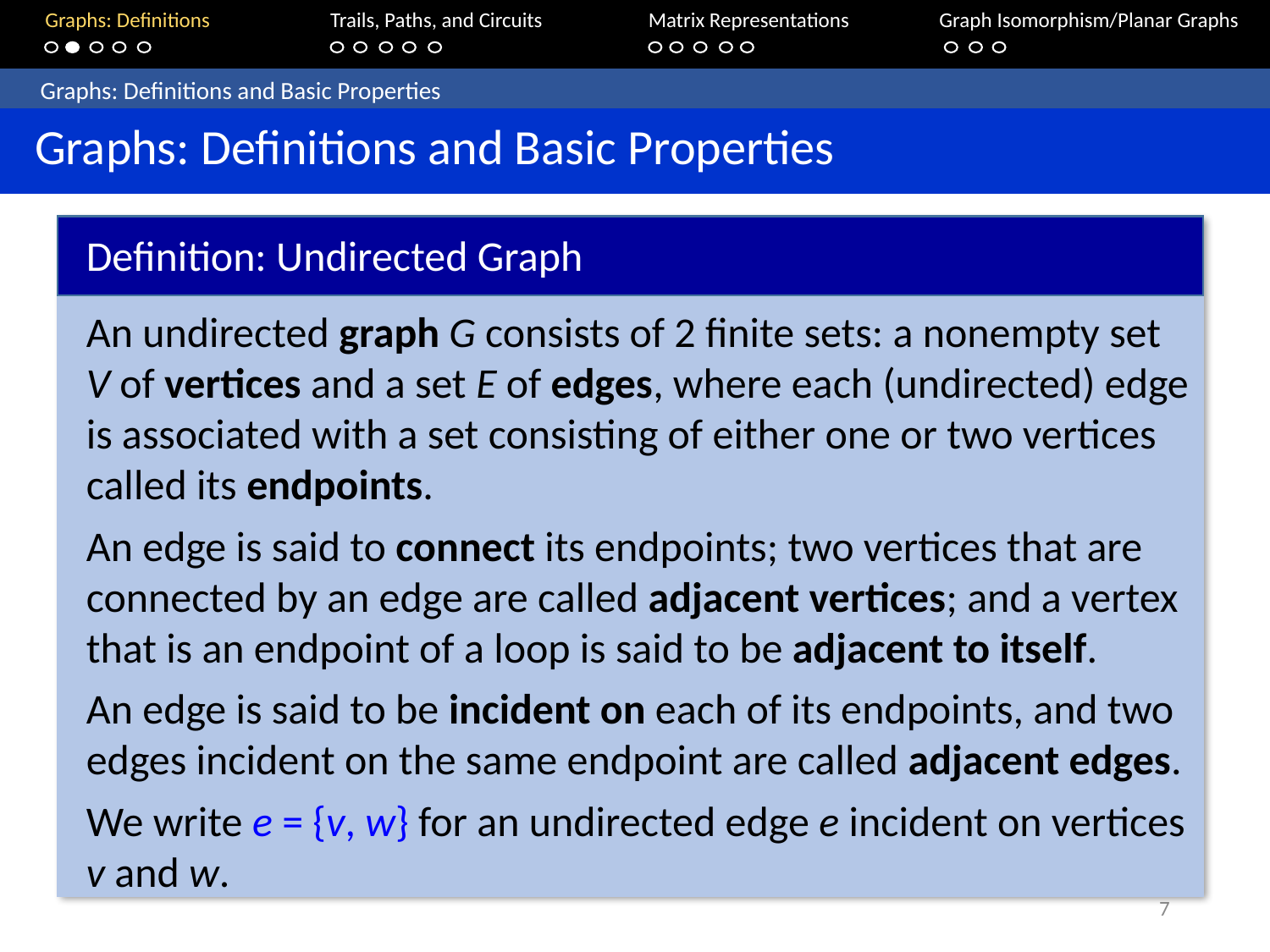

Graphs: Definitions		Trails, Paths, and Circuits	Matrix Representations	 Graph Isomorphism/Planar Graphs

	Graphs: Definitions and Basic Properties
  Graphs: Definitions and Basic Properties

Definition: Undirected Graph
An undirected graph G consists of 2 finite sets: a nonempty set V of vertices and a set E of edges, where each (undirected) edge is associated with a set consisting of either one or two vertices called its endpoints.
An edge is said to connect its endpoints; two vertices that are connected by an edge are called adjacent vertices; and a vertex that is an endpoint of a loop is said to be adjacent to itself.
An edge is said to be incident on each of its endpoints, and two edges incident on the same endpoint are called adjacent edges.
We write e = {v, w} for an undirected edge e incident on vertices v and w.
7